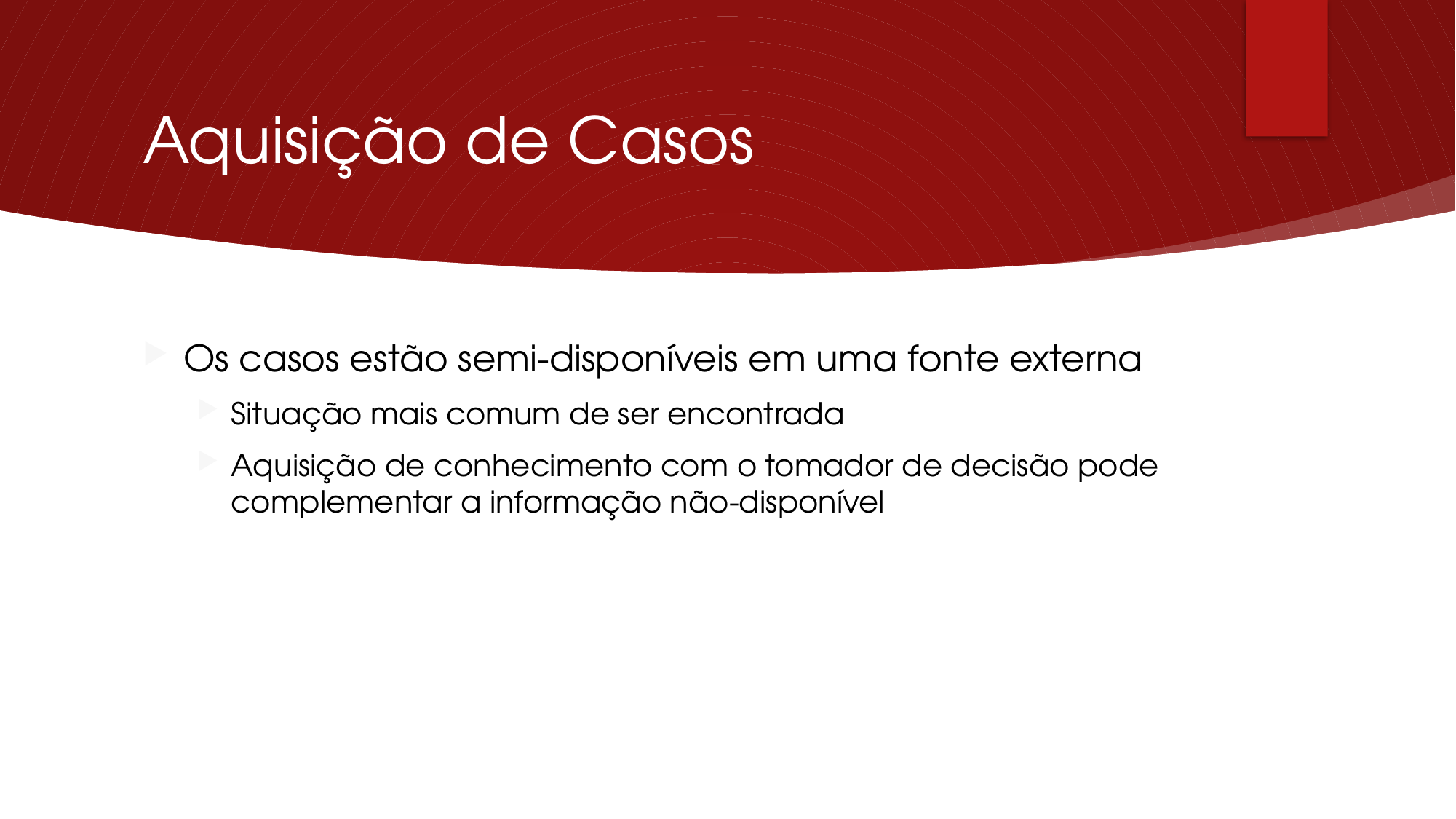

# Aquisição de Casos

Os casos estão semi-disponíveis em uma fonte externa
Situação mais comum de ser encontrada
Aquisição de conhecimento com o tomador de decisão pode complementar a informação não-disponível